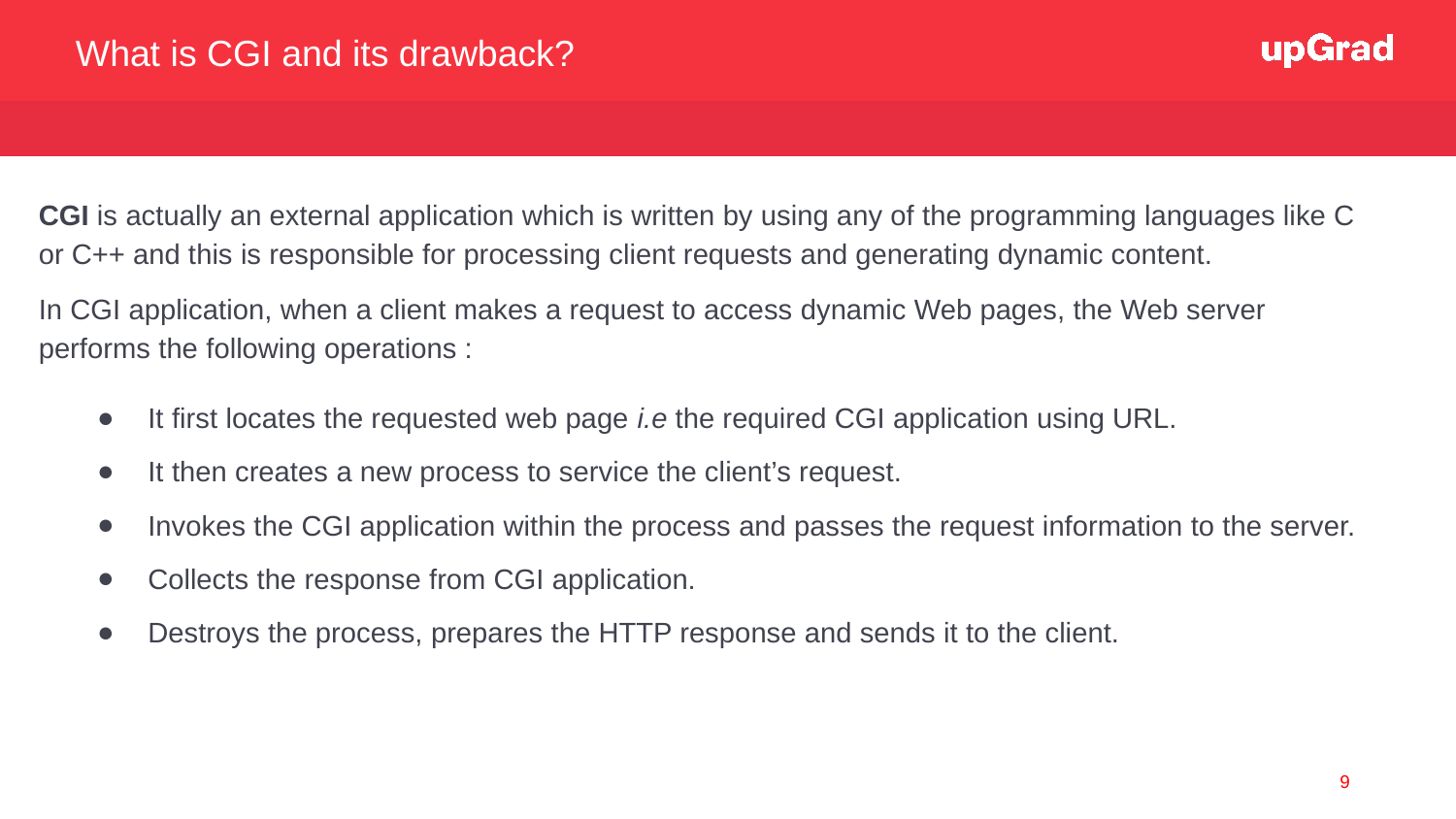

What is CGI and its drawback?

CGI is actually an external application which is written by using any of the programming languages like C or C++ and this is responsible for processing client requests and generating dynamic content.
In CGI application, when a client makes a request to access dynamic Web pages, the Web server performs the following operations :
It first locates the requested web page i.e the required CGI application using URL.
It then creates a new process to service the client’s request.
Invokes the CGI application within the process and passes the request information to the server.
Collects the response from CGI application.
Destroys the process, prepares the HTTP response and sends it to the client.

9